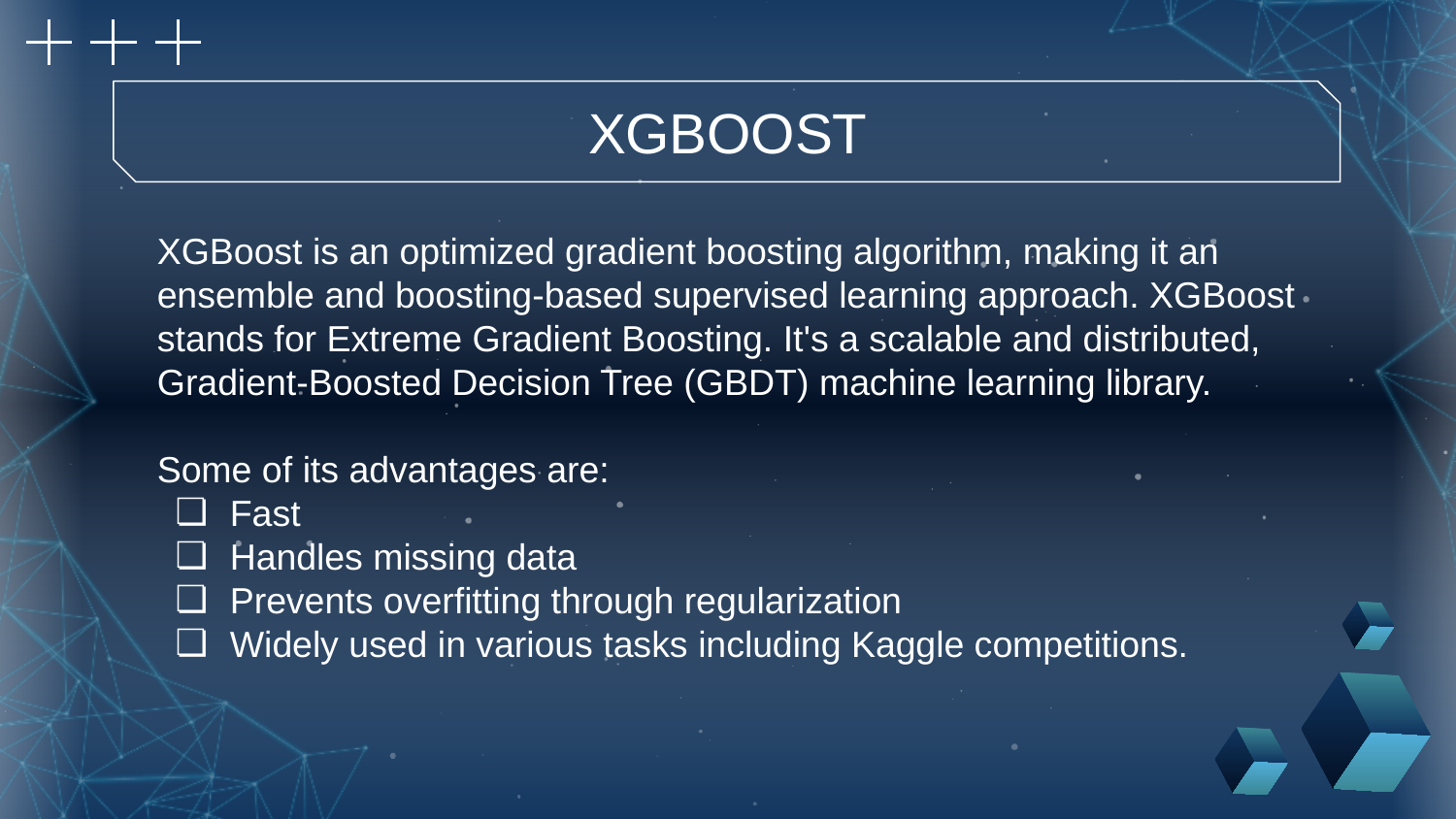

XGBOOST
XGBoost is an optimized gradient boosting algorithm, making it an ensemble and boosting-based supervised learning approach. XGBoost stands for Extreme Gradient Boosting. It's a scalable and distributed, Gradient-Boosted Decision Tree (GBDT) machine learning library.

Some of its advantages are:
Fast
Handles missing data
Prevents overfitting through regularization
Widely used in various tasks including Kaggle competitions.